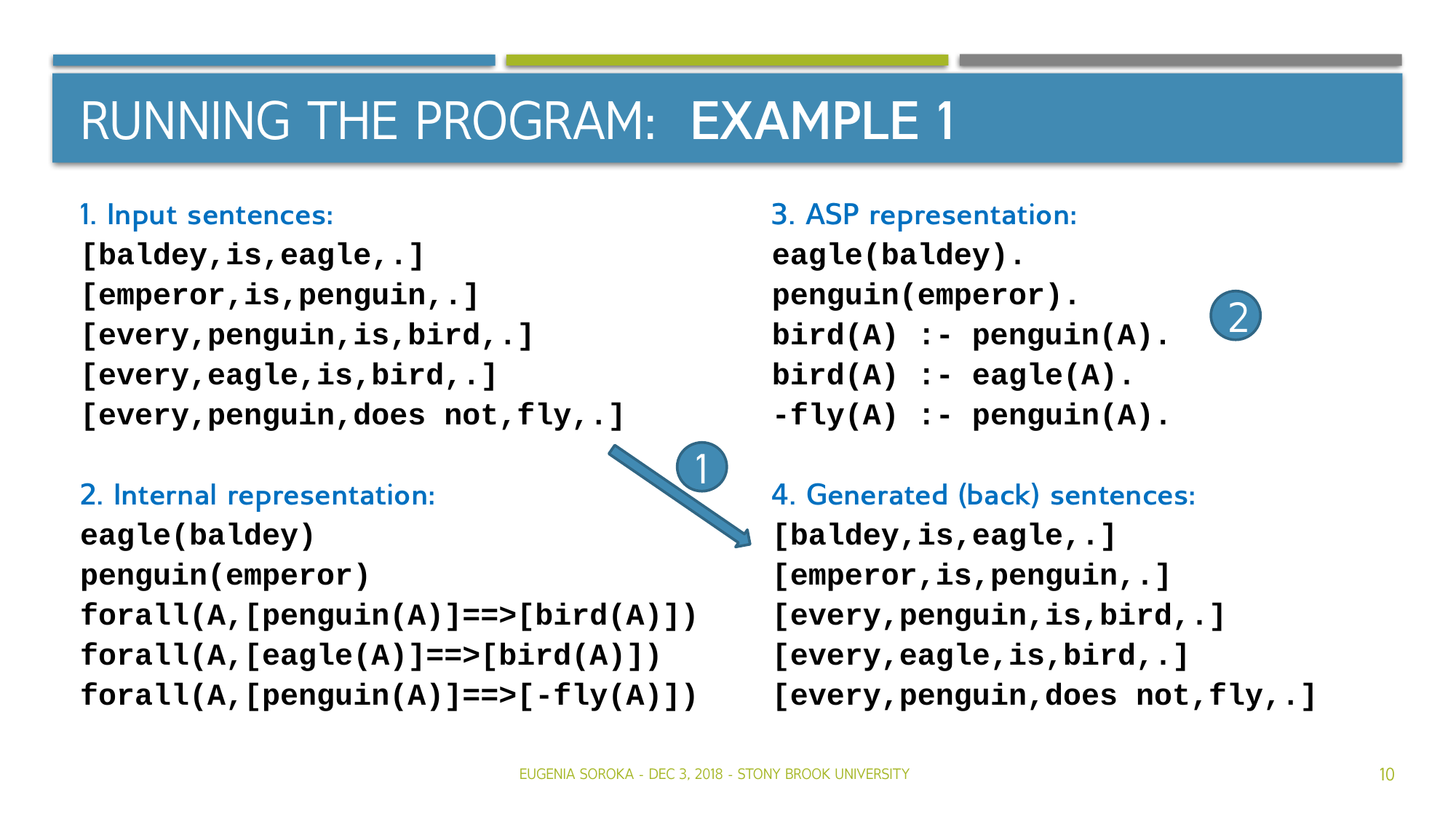

# Running the program:  Example 1
1. Input sentences:
[baldey,is,eagle,.]
[emperor,is,penguin,.]
[every,penguin,is,bird,.]
[every,eagle,is,bird,.]
[every,penguin,does not,fly,.]

2. Internal representation:
eagle(baldey)
penguin(emperor)
forall(A,[penguin(A)]==>[bird(A)])
forall(A,[eagle(A)]==>[bird(A)])
forall(A,[penguin(A)]==>[-fly(A)])
3. ASP representation:
eagle(baldey).
penguin(emperor).
bird(A) :- penguin(A).
bird(A) :- eagle(A).
-fly(A) :- penguin(A).

4. Generated (back) sentences:
[baldey,is,eagle,.]
[emperor,is,penguin,.]
[every,penguin,is,bird,.]
[every,eagle,is,bird,.]
[every,penguin,does not,fly,.]
2
1

Eugenia Soroka - Dec 3, 2018 - Stony Brook University
10